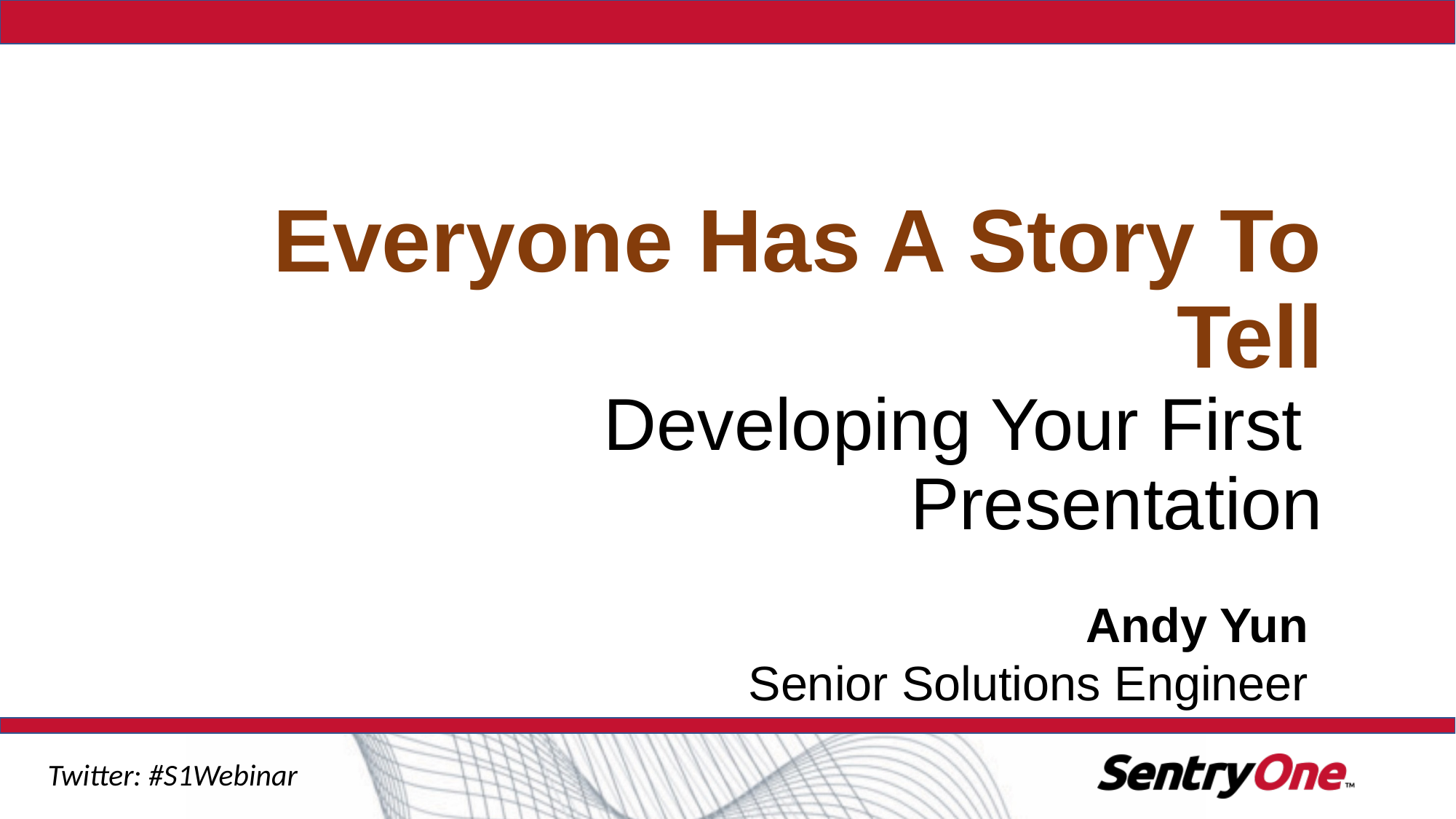

# Everyone Has A Story To Tell Developing Your First Presentation
Andy Yun
Senior Solutions Engineer
Twitter: #S1Webinar